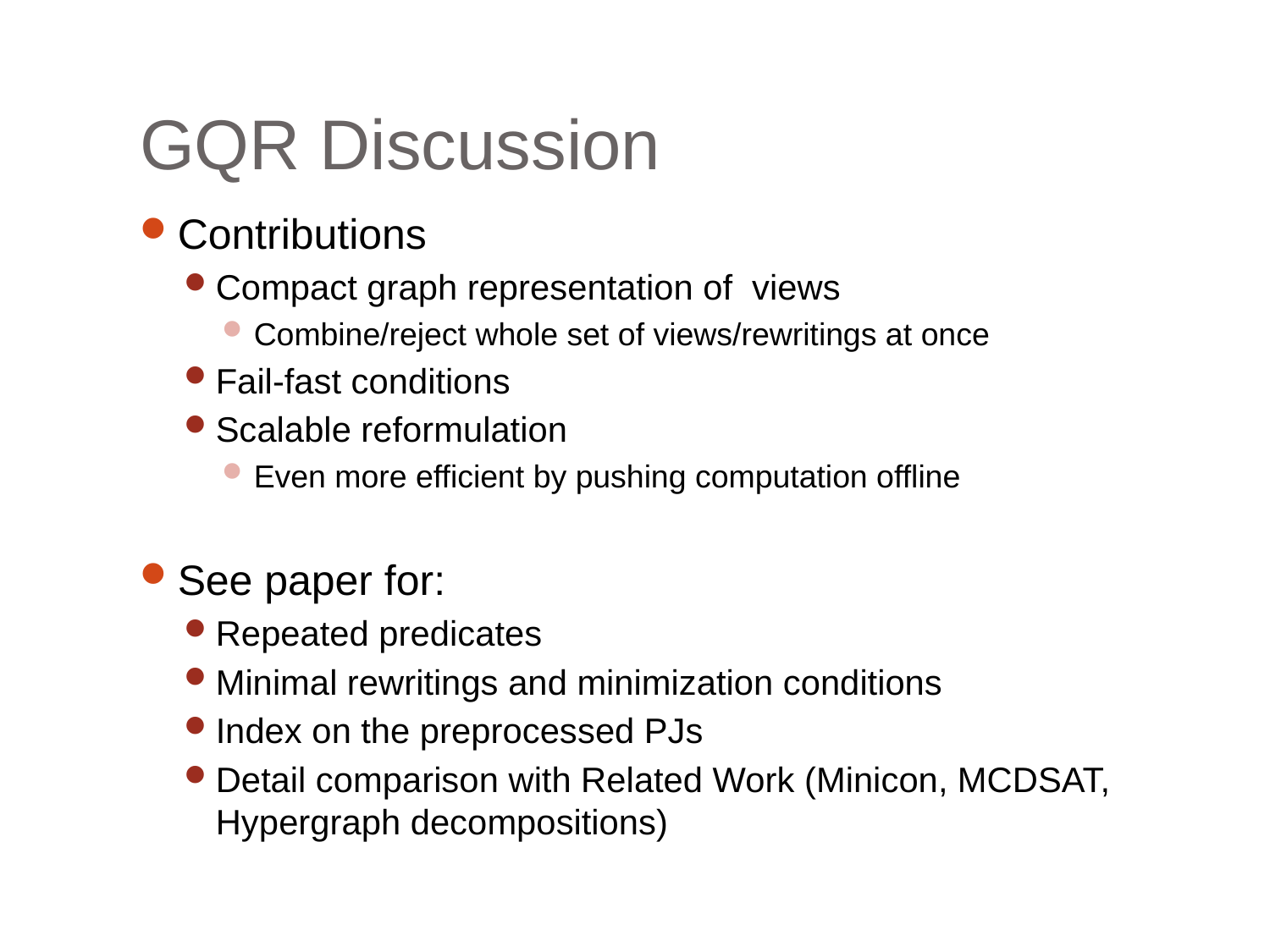

# GQR Discussion
Contributions
Compact graph representation of  views
Combine/reject whole set of views/rewritings at once
Fail-fast conditions
Scalable reformulation
Even more efficient by pushing computation offline

See paper for:
Repeated predicates
Minimal rewritings and minimization conditions
Index on the preprocessed PJs
Detail comparison with Related Work (Minicon, MCDSAT, Hypergraph decompositions)